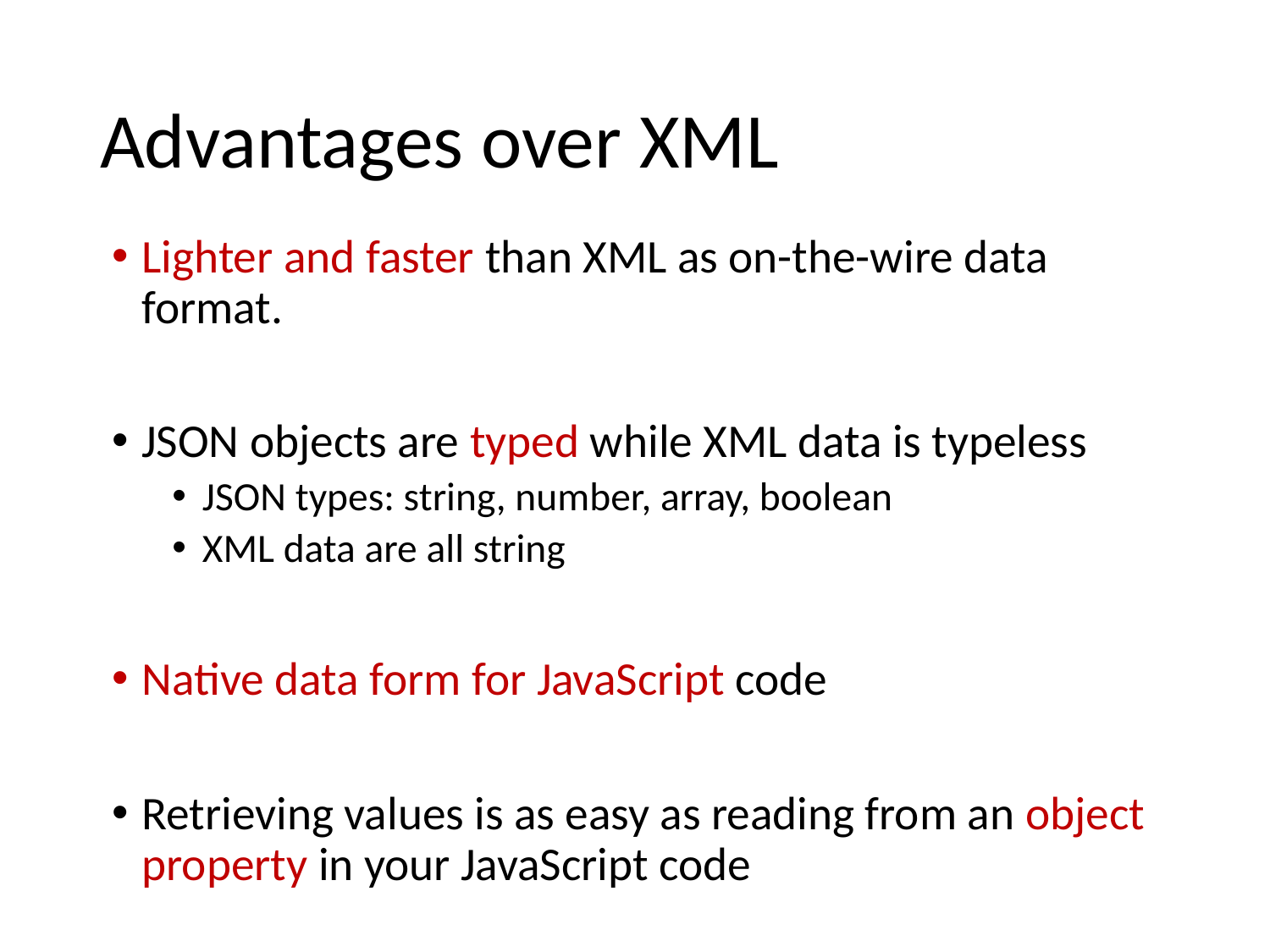

# Advantages over XML
Lighter and faster than XML as on-the-wire data format.

JSON objects are typed while XML data is typeless
JSON types: string, number, array, boolean
XML data are all string

Native data form for JavaScript code

Retrieving values is as easy as reading from an object property in your JavaScript code